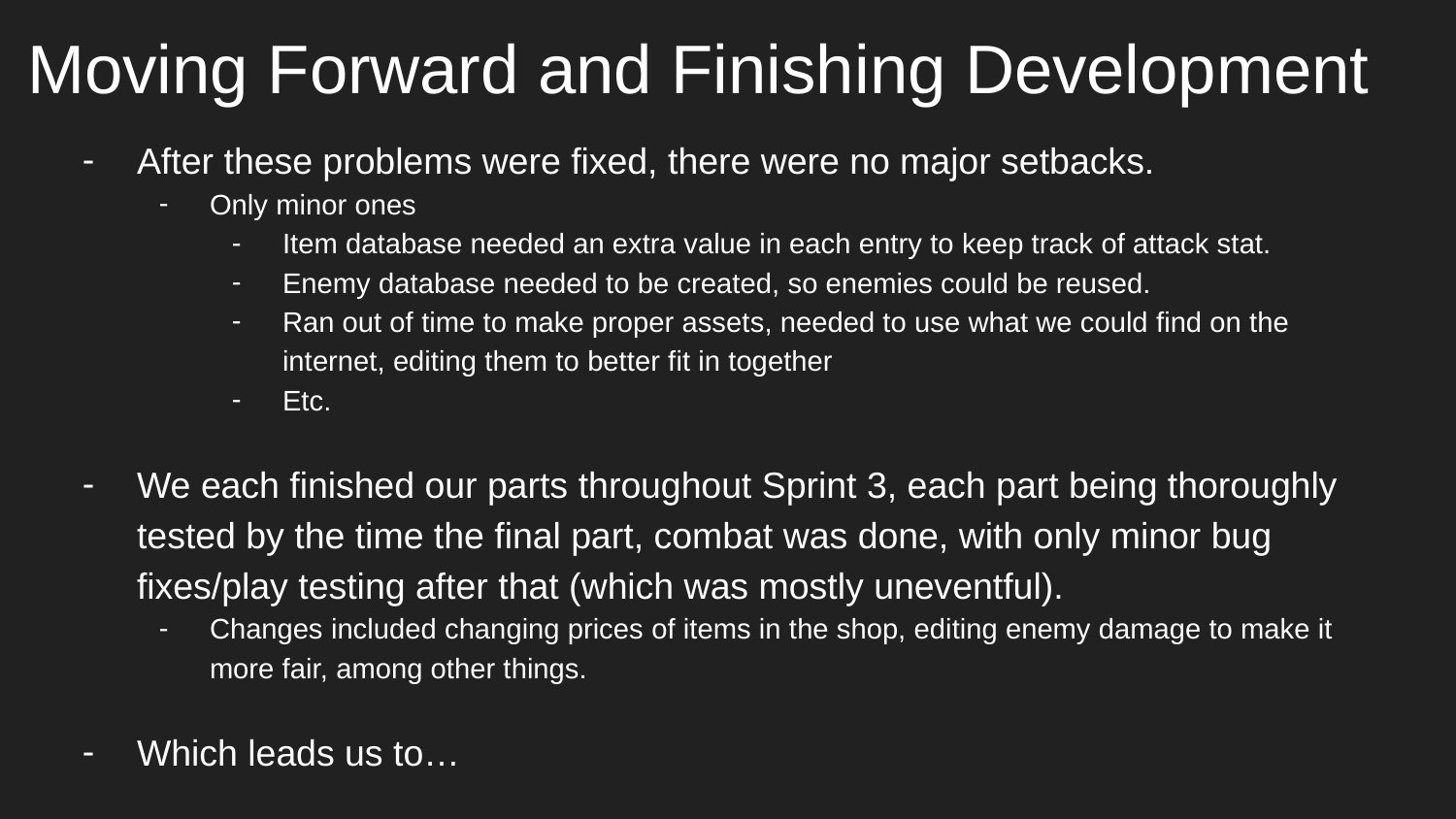

# Moving Forward and Finishing Development
After these problems were fixed, there were no major setbacks.
Only minor ones
Item database needed an extra value in each entry to keep track of attack stat.
Enemy database needed to be created, so enemies could be reused.
Ran out of time to make proper assets, needed to use what we could find on the internet, editing them to better fit in together
Etc.
We each finished our parts throughout Sprint 3, each part being thoroughly tested by the time the final part, combat was done, with only minor bug fixes/play testing after that (which was mostly uneventful).
Changes included changing prices of items in the shop, editing enemy damage to make it more fair, among other things.
Which leads us to…